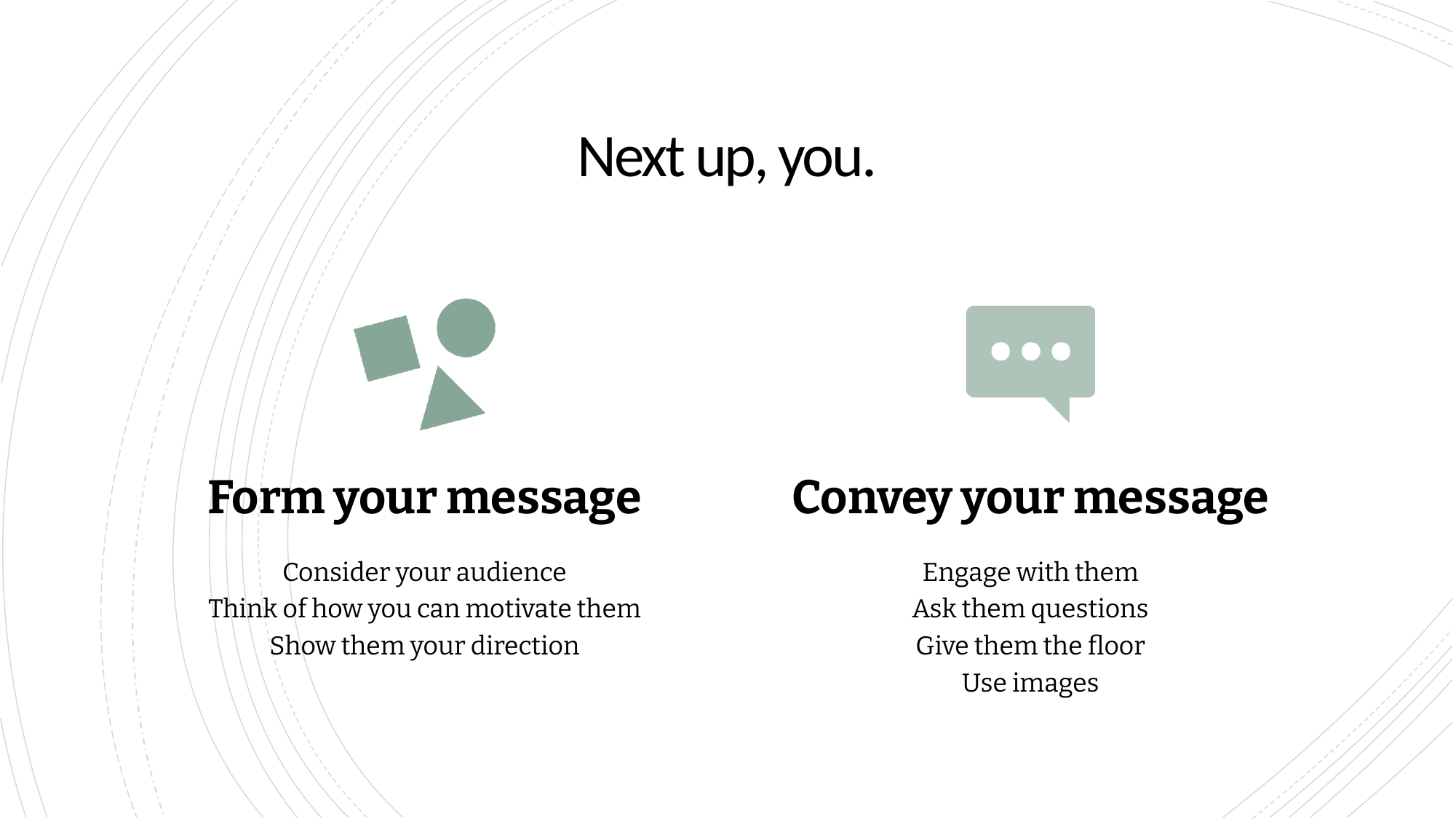

# Next up, you.
Form your message
Consider your audience
Think of how you can motivate them
Show them your direction
Convey your message
Engage with them
Ask them questions
Give them the floor
Use images